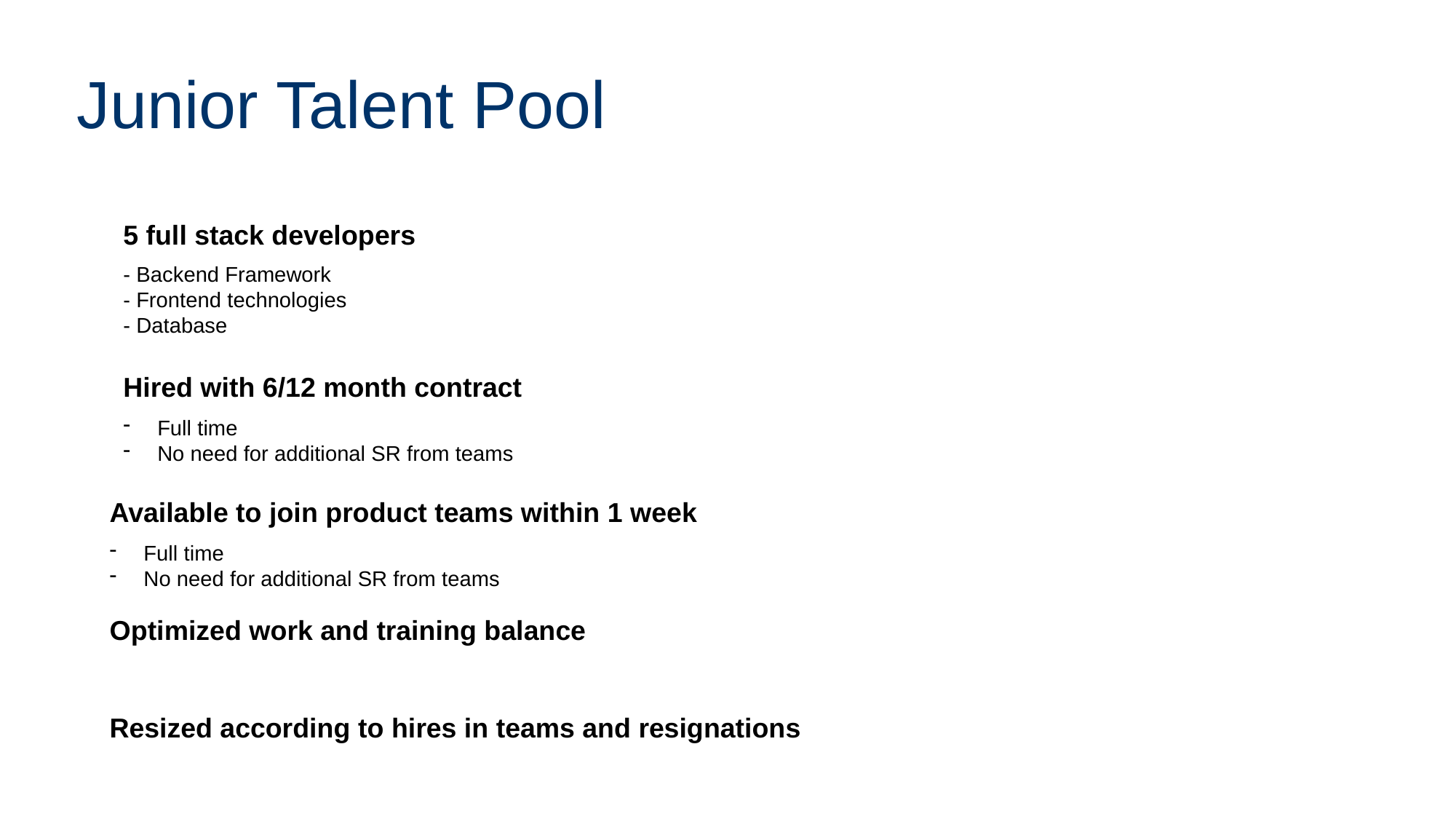

# Junior Talent Pool
5 full stack developers
- Backend Framework
- Frontend technologies
- Database
Hired with 6/12 month contract
Full time
No need for additional SR from teams
Available to join product teams within 1 week
Full time
No need for additional SR from teams
Optimized work and training balance
Resized according to hires in teams and resignations